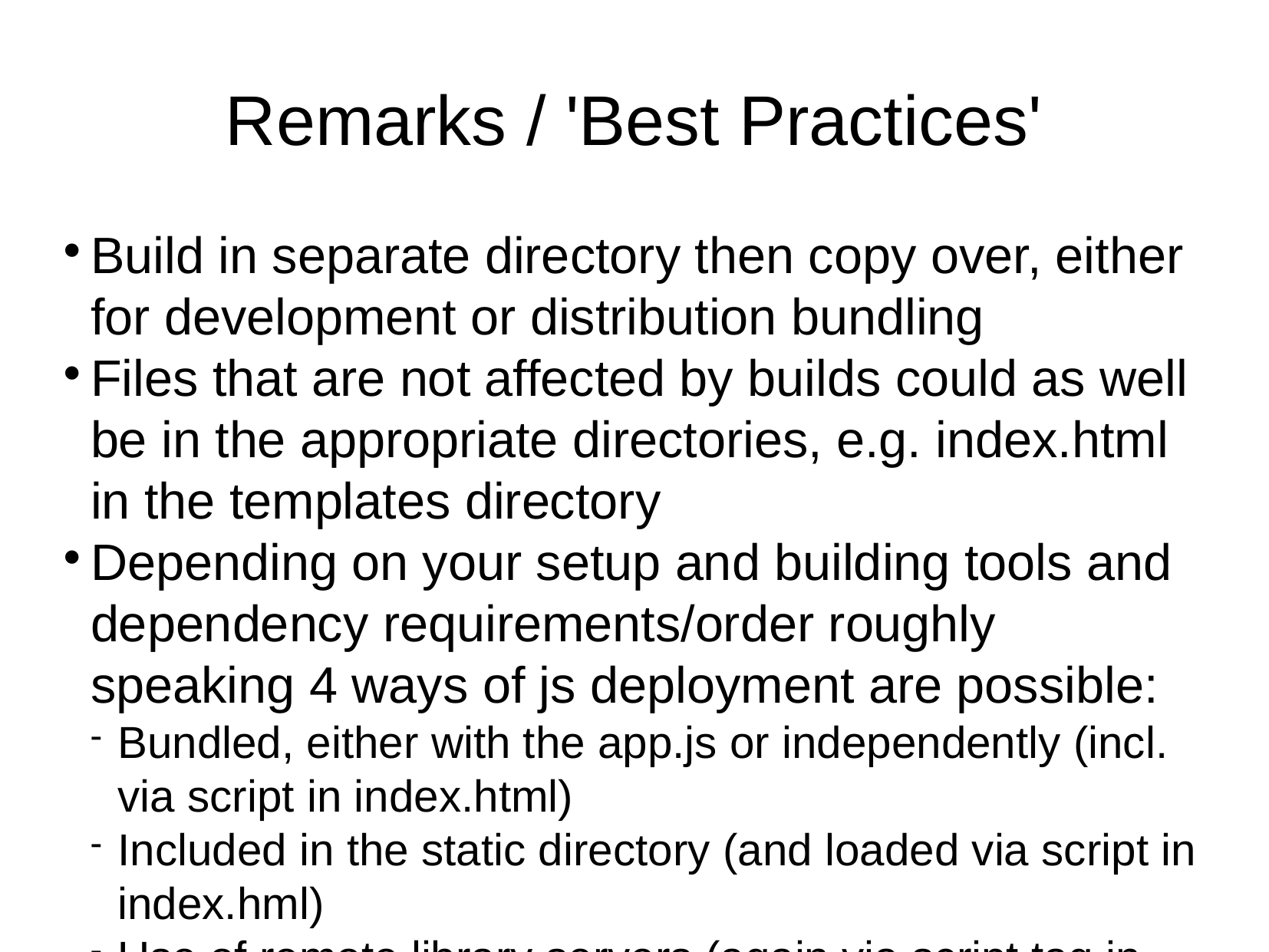

Remarks / 'Best Practices'
Build in separate directory then copy over, either for development or distribution bundling
Files that are not affected by builds could as well be in the appropriate directories, e.g. index.html in the templates directory
Depending on your setup and building tools and dependency requirements/order roughly speaking 4 ways of js deployment are possible:
Bundled, either with the app.js or independently (incl. via script in index.html)
Included in the static directory (and loaded via script in index.hml)
Use of remote library servers (again via script tag in index.html)
Loaded fully dynamically on demand given used frameworks and loader support it or one uses a third party library or injects/loads js manually